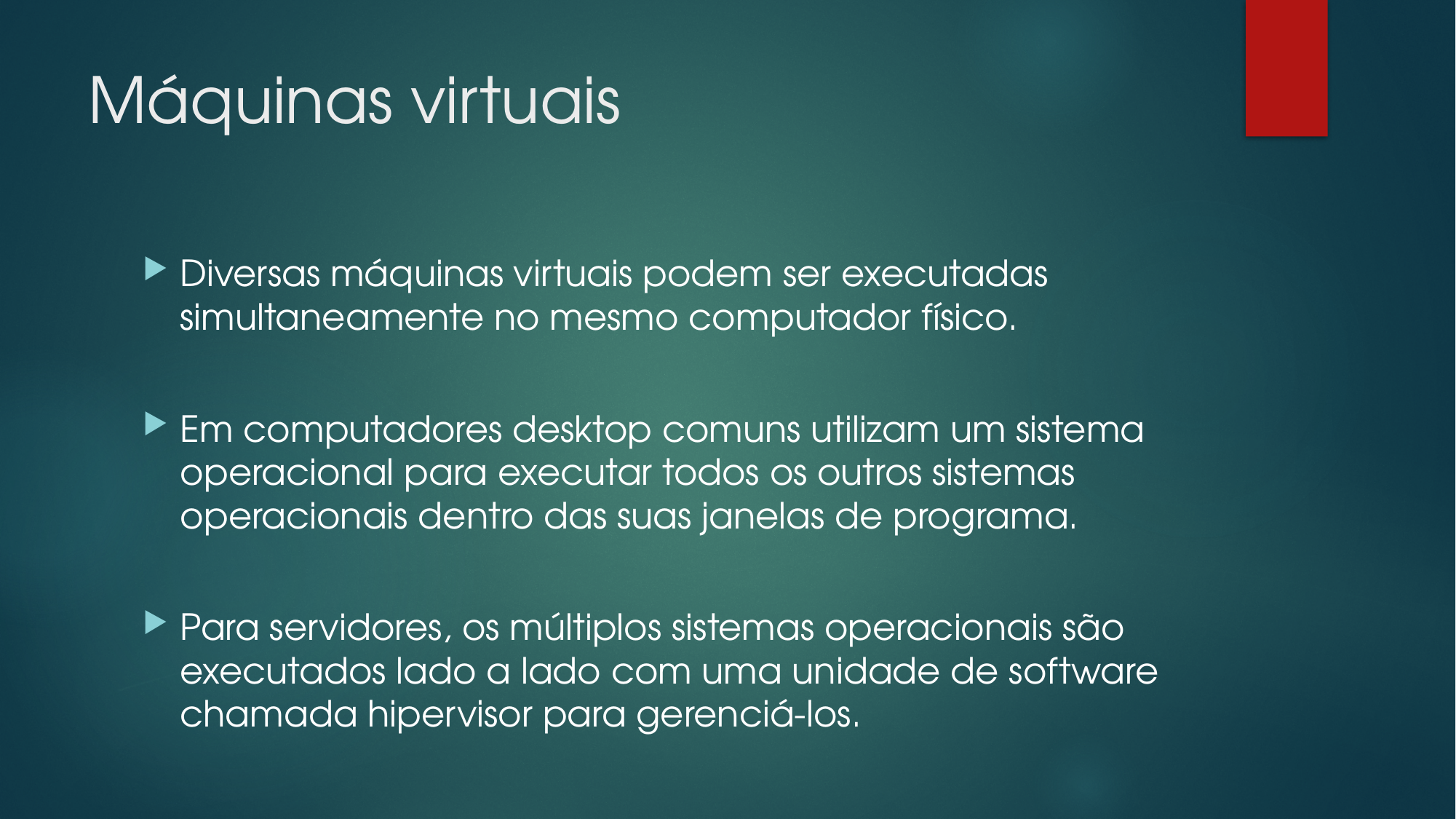

# Máquinas virtuais
Diversas máquinas virtuais podem ser executadas simultaneamente no mesmo computador físico.

Em computadores desktop comuns utilizam um sistema operacional para executar todos os outros sistemas operacionais dentro das suas janelas de programa.

Para servidores, os múltiplos sistemas operacionais são executados lado a lado com uma unidade de software chamada hipervisor para gerenciá-los.